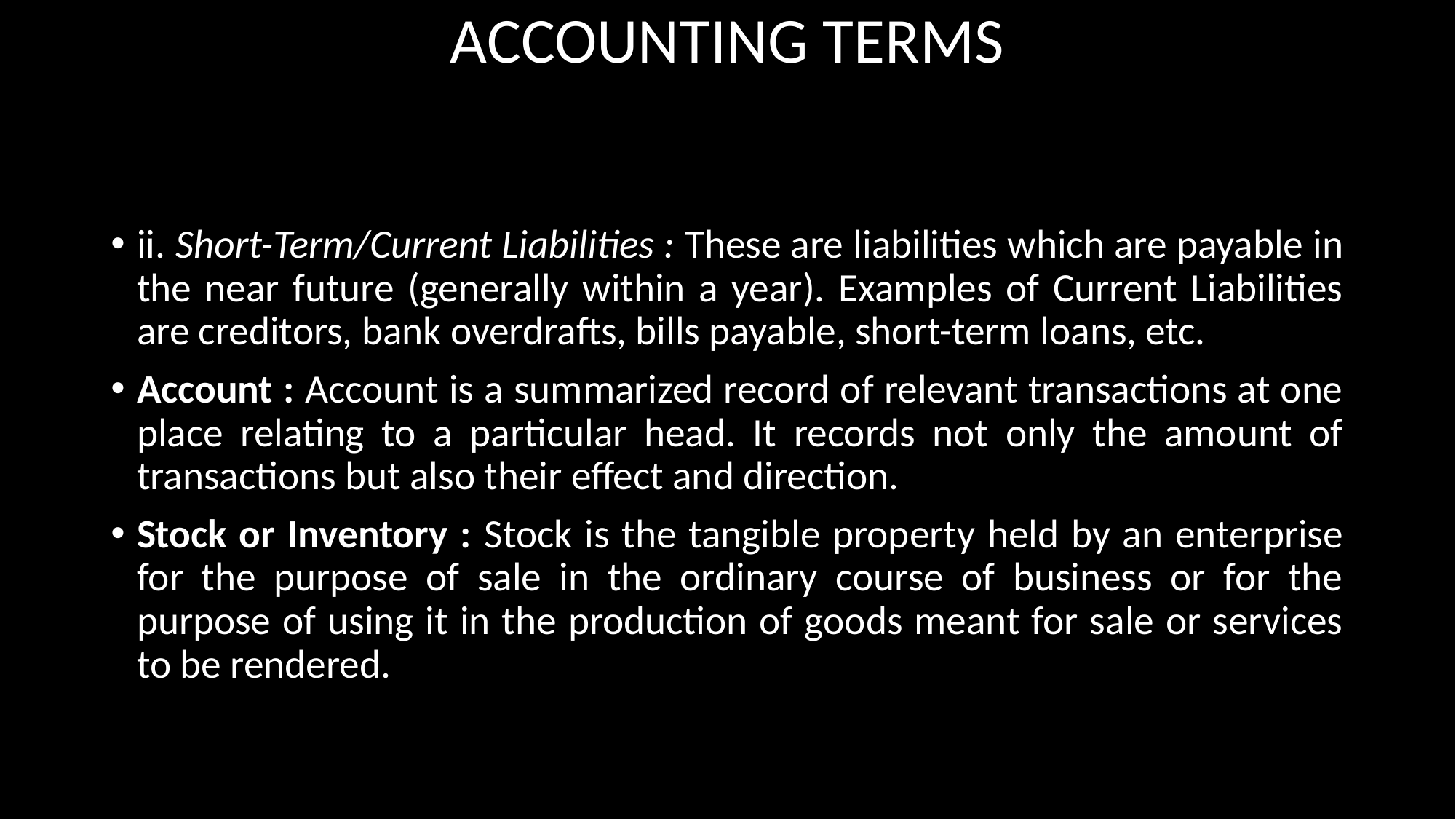

# ACCOUNTING TERMS
ii. Short-Term/Current Liabilities : These are liabilities which are payable in the near future (generally within a year). Examples of Current Liabilities are creditors, bank overdrafts, bills payable, short-term loans, etc.
Account : Account is a summarized record of relevant transactions at one place relating to a particular head. It records not only the amount of transactions but also their effect and direction.
Stock or Inventory : Stock is the tangible property held by an enterprise for the purpose of sale in the ordinary course of business or for the purpose of using it in the production of goods meant for sale or services to be rendered.